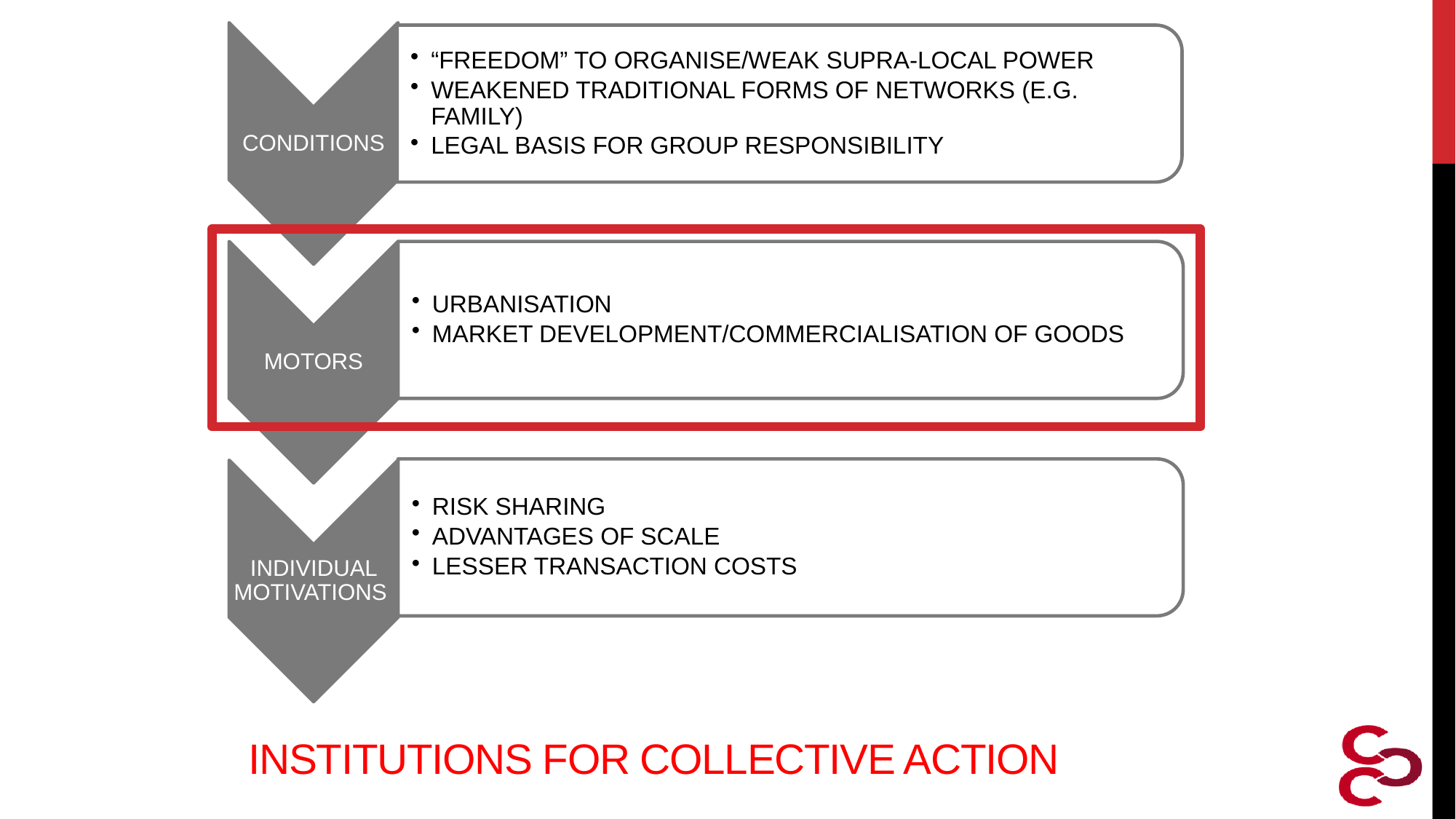

CONDITIONS
“FREEDOM” TO ORGANISE/WEAK SUPRA-LOCAL POWER
WEAKENED TRADITIONAL FORMS OF NETWORKS (E.G. FAMILY)
LEGAL BASIS FOR GROUP RESPONSIBILITY
MOTORS
URBANISATION
MARKET DEVELOPMENT/COMMERCIALISATION OF GOODS
INDIVIDUAL MOTIVATIONS
RISK SHARING
ADVANTAGES OF SCALE
LESSER TRANSACTION COSTS

# Institutions for collective action